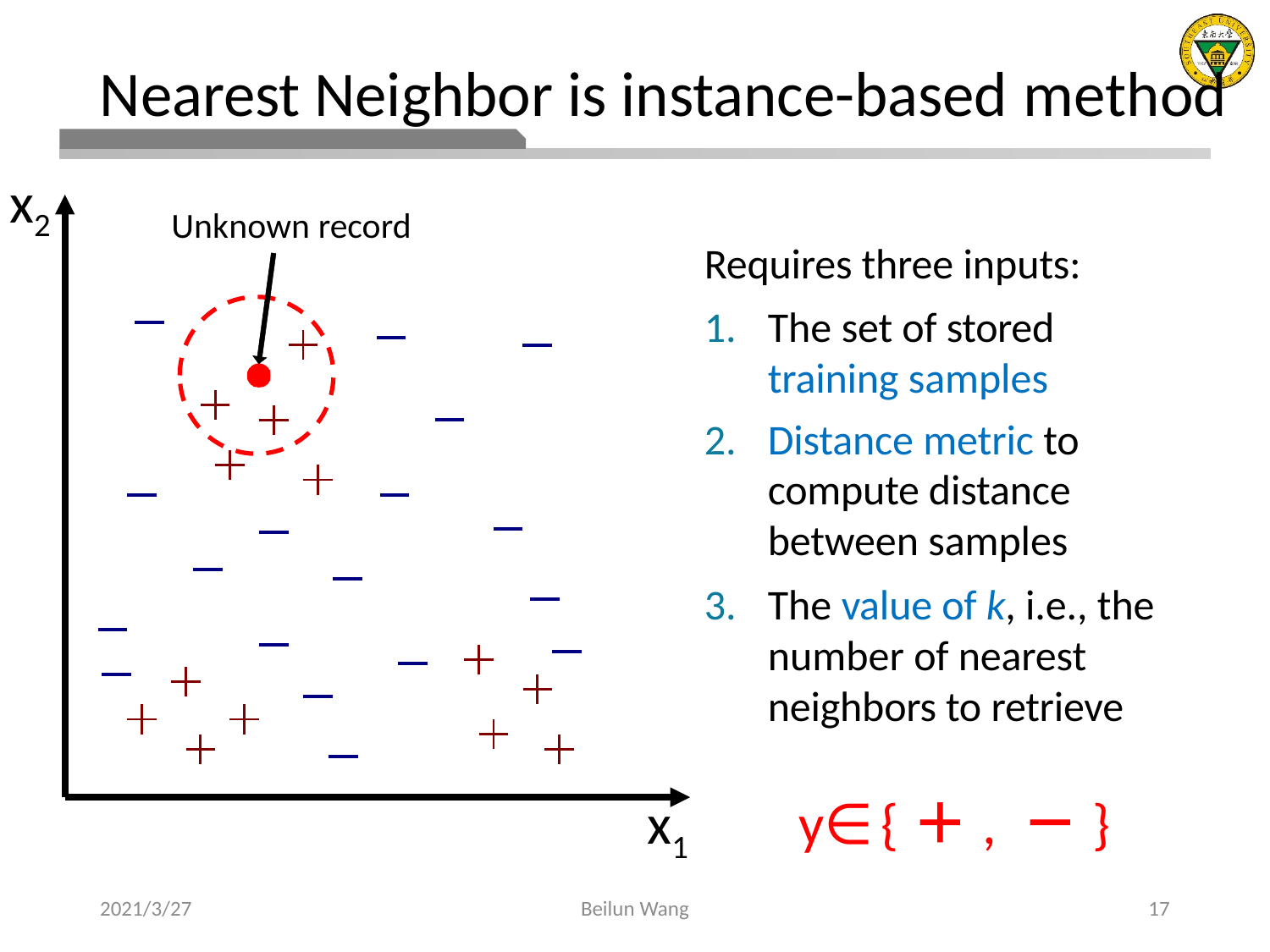

# Nearest Neighbor is instance-based method
x2

x1
Unknown record
Requires three inputs:
The set of stored  training samples
Distance metric to  compute distance  between samples
The value of k, i.e., the  number of nearest  neighbors to retrieve
y∈{＋, －}
2021/3/27
Beilun Wang
17